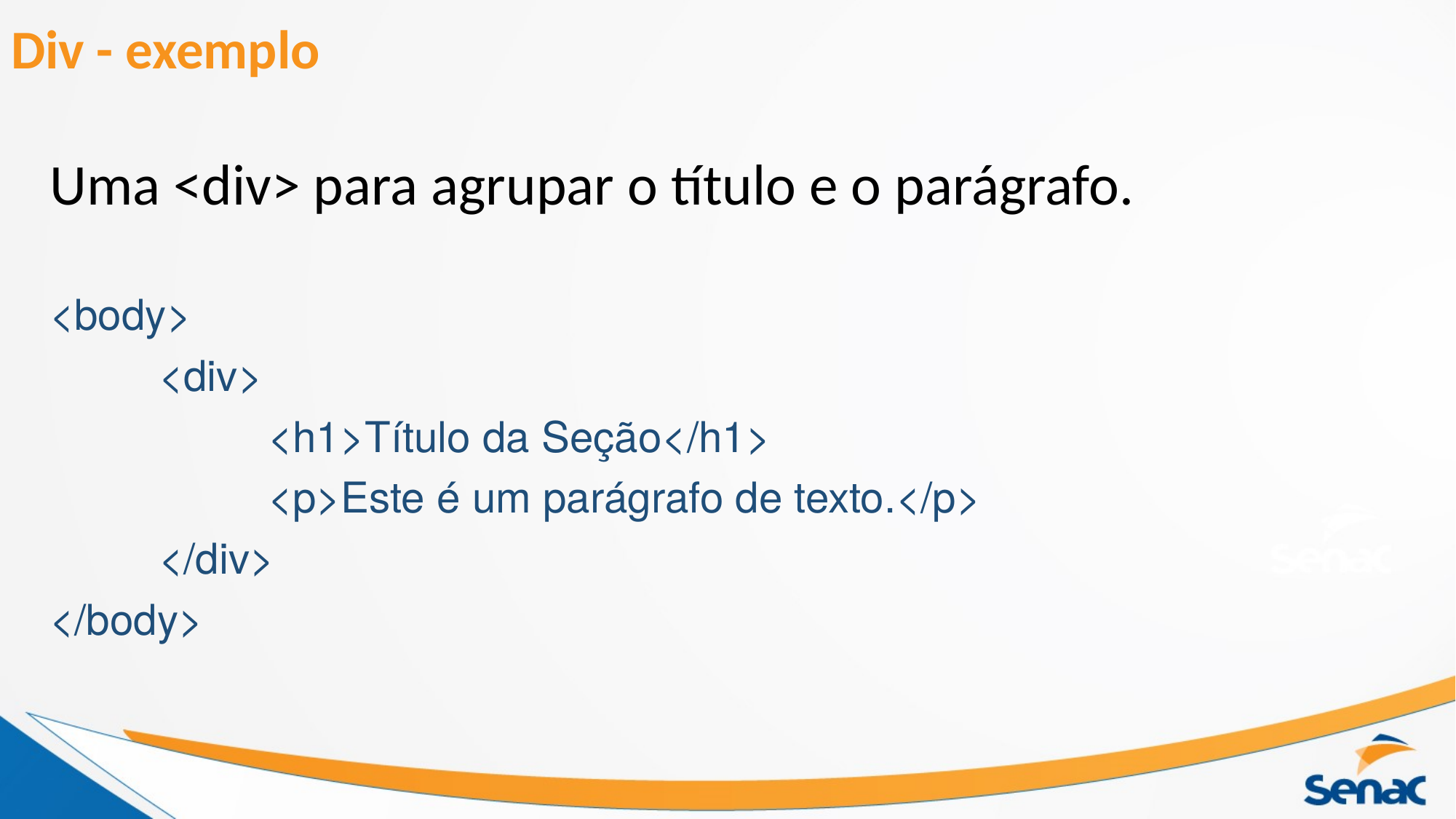

# Div - exemplo
Uma <div> para agrupar o título e o parágrafo.

<body>
	<div>
		<h1>Título da Seção</h1>
		<p>Este é um parágrafo de texto.</p>
	</div>
</body>